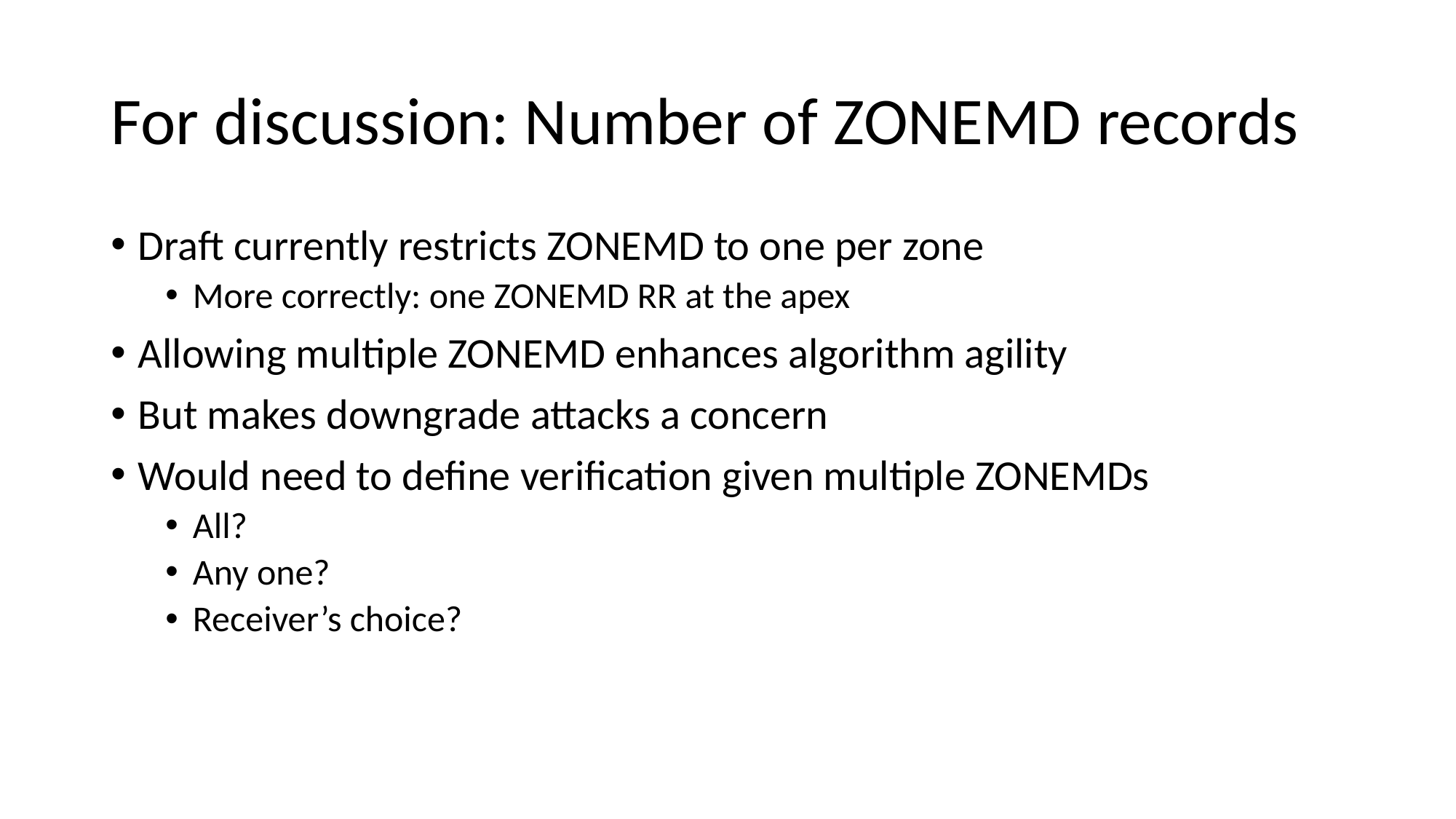

# For discussion: Number of ZONEMD records
Draft currently restricts ZONEMD to one per zone
More correctly: one ZONEMD RR at the apex
Allowing multiple ZONEMD enhances algorithm agility
But makes downgrade attacks a concern
Would need to define verification given multiple ZONEMDs
All?
Any one?
Receiver’s choice?